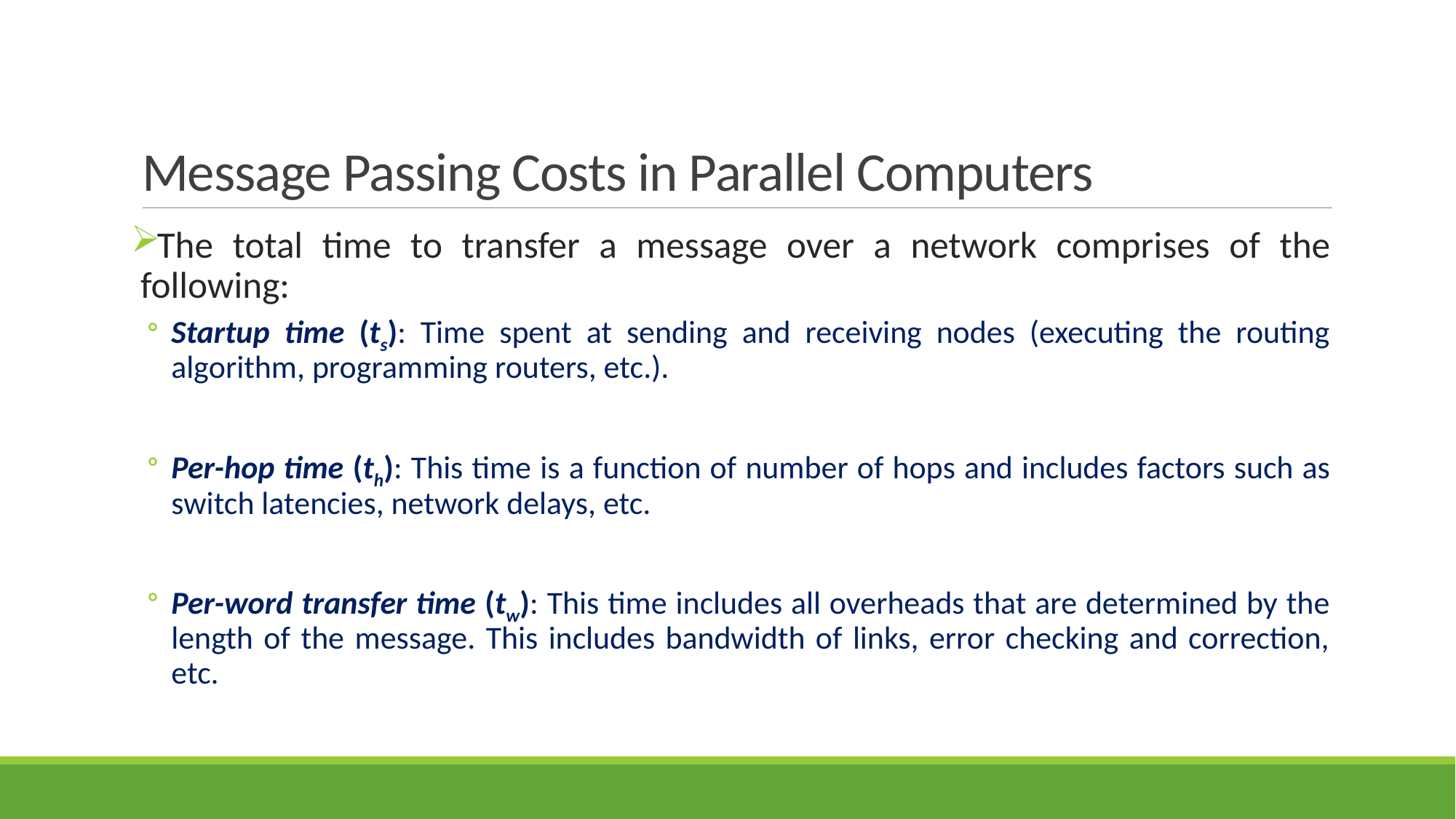

# Message Passing Costs in Parallel Computers
The total time to transfer a message over a network comprises of the following:
Startup time (ts): Time spent at sending and receiving nodes (executing the routing algorithm, programming routers, etc.).

Per-hop time (th): This time is a function of number of hops and includes factors such as switch latencies, network delays, etc.

Per-word transfer time (tw): This time includes all overheads that are determined by the length of the message. This includes bandwidth of links, error checking and correction, etc.